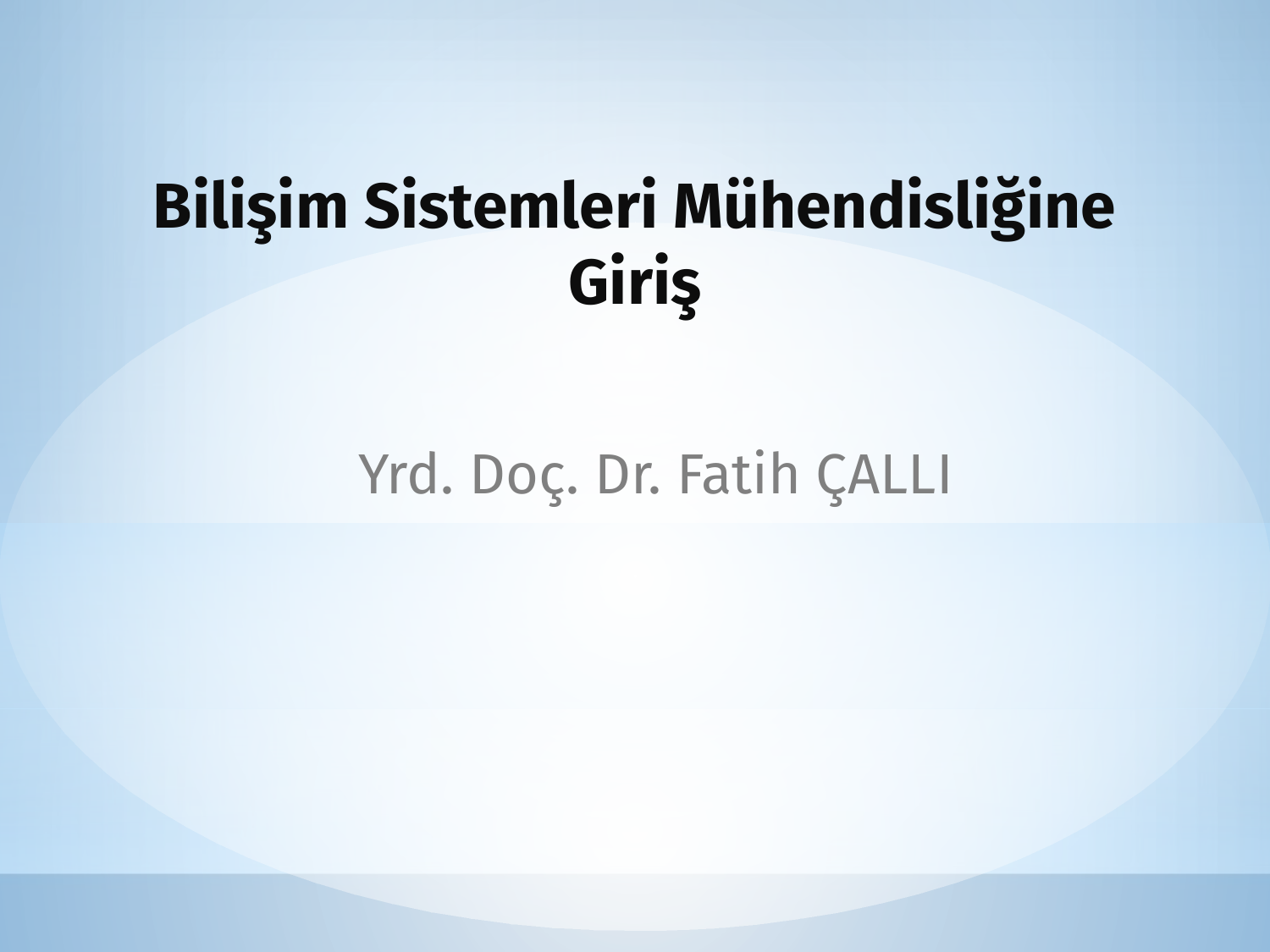

Bilişim Sistemleri Mühendisliğine Giriş
Yrd. Doç. Dr. Fatih ÇALLI